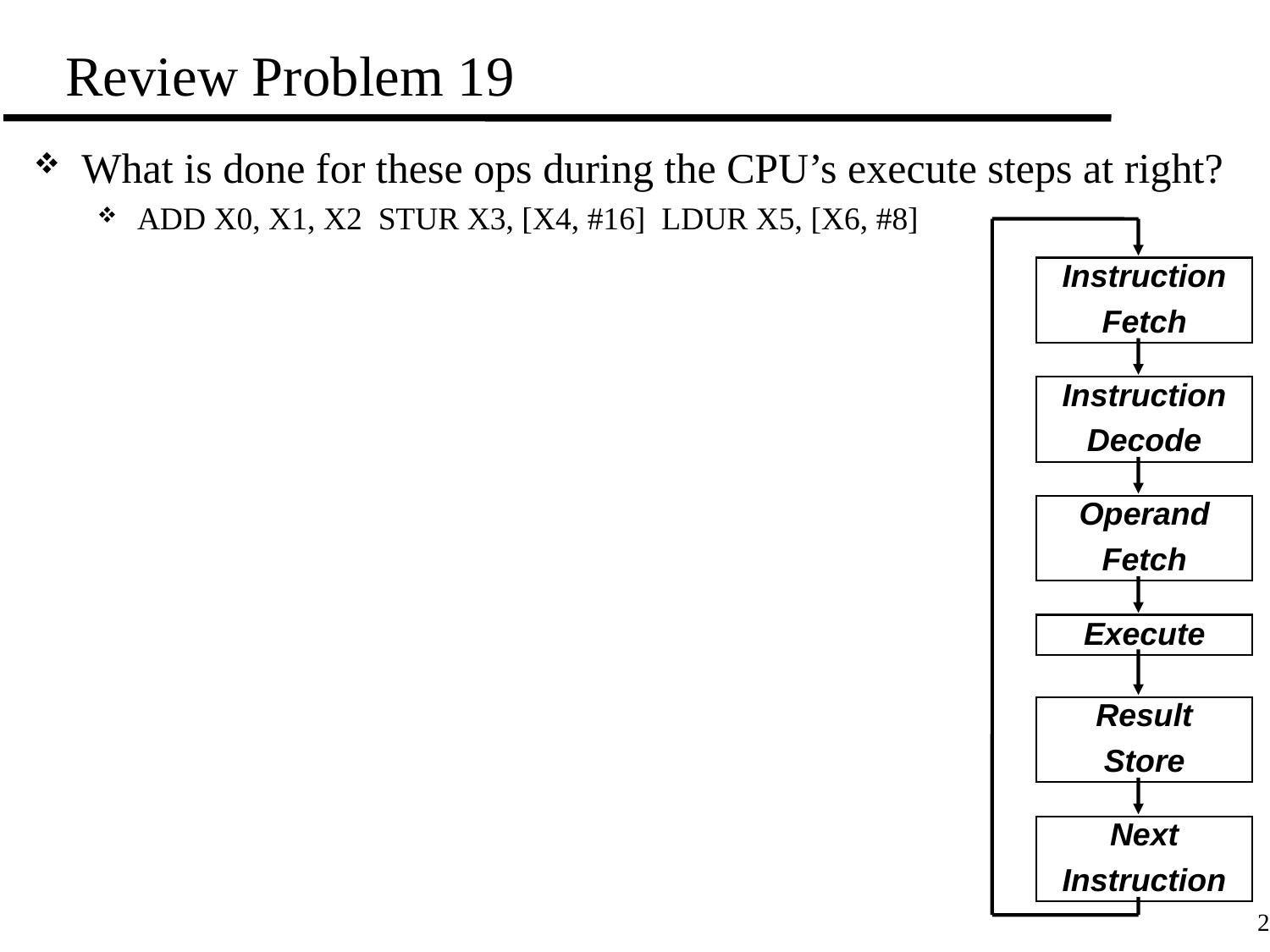

# Review Problem 19
What is done for these ops during the CPU’s execute steps at right?
ADD X0, X1, X2  STUR X3, [X4, #16]  LDUR X5, [X6, #8]

Instruction
Fetch

Instruction
Decode

Operand
Fetch

Execute

Result
Store

Next
Instruction